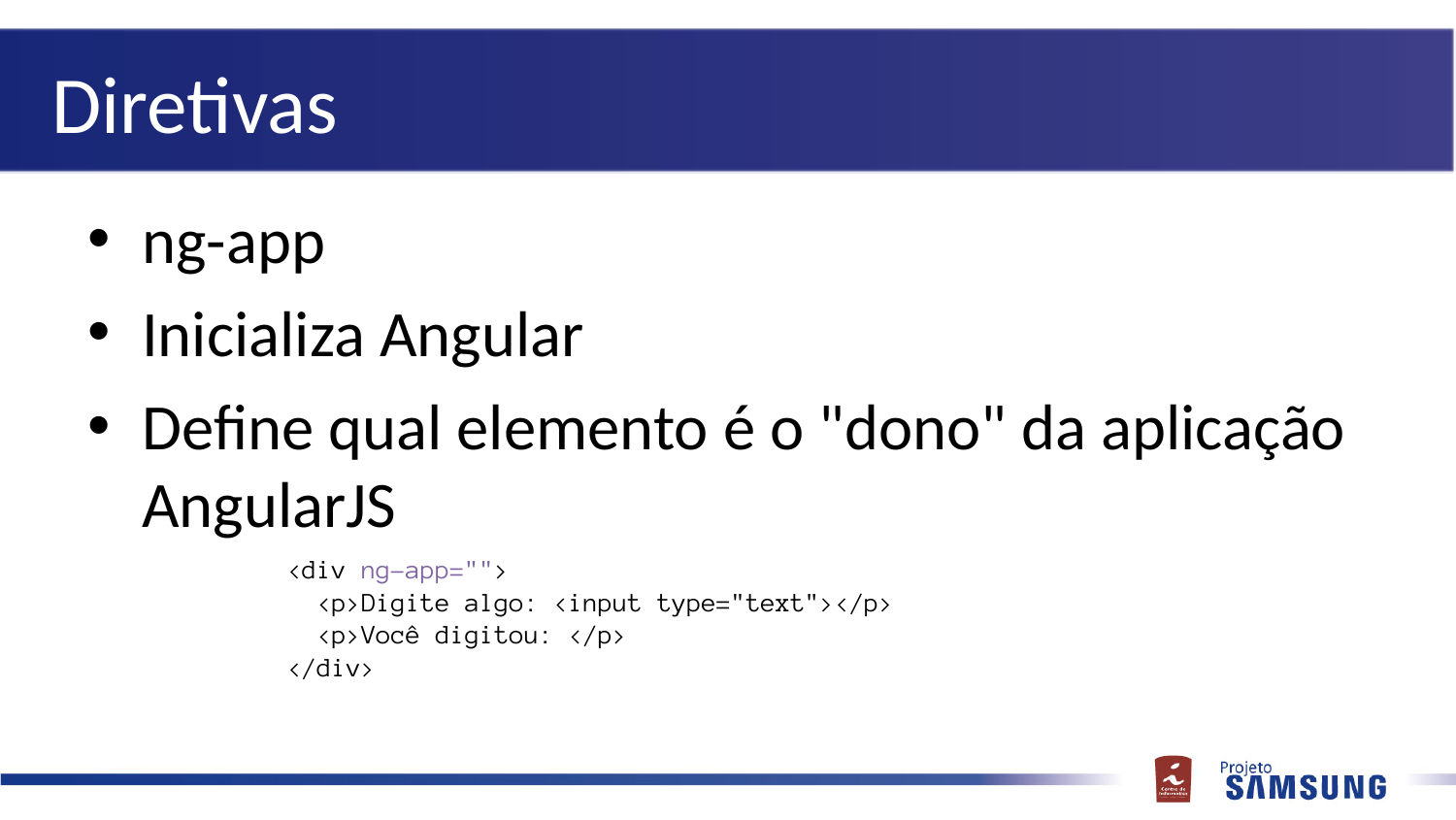

# Diretivas
ng-app

Inicializa Angular

Define qual elemento é o "dono" da aplicação AngularJS
<div ng-app="">
  <p>Digite algo: <input type="text"></p>
  <p>Você digitou: </p>
</div>